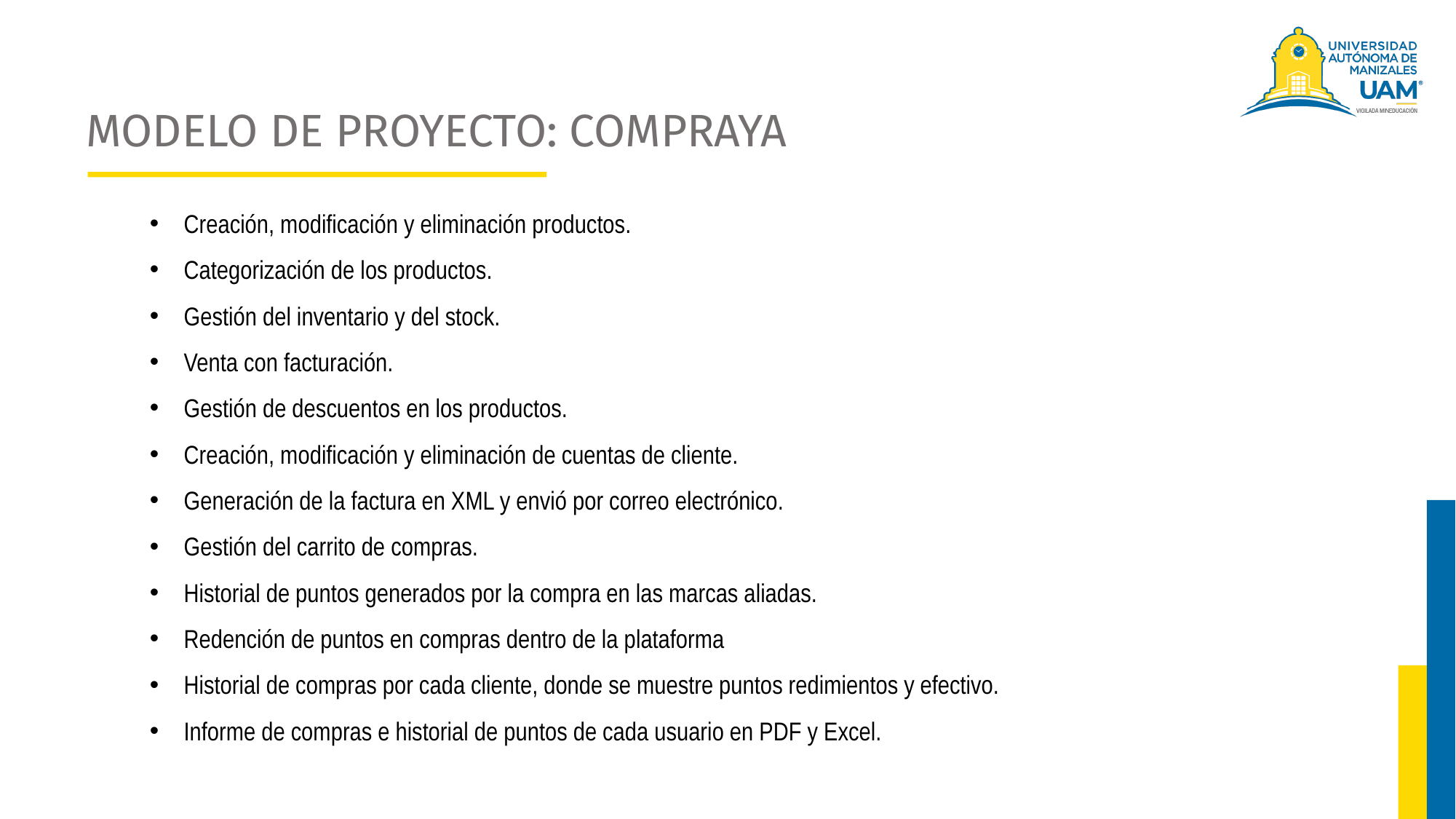

# MODELO DE PROYECTO: COMPRAYA

Creación, modificación y eliminación productos.
Categorización de los productos.
Gestión del inventario y del stock.
Venta con facturación.
Gestión de descuentos en los productos.
Creación, modificación y eliminación de cuentas de cliente.
Generación de la factura en XML y envió por correo electrónico.
Gestión del carrito de compras.
Historial de puntos generados por la compra en las marcas aliadas.
Redención de puntos en compras dentro de la plataforma
Historial de compras por cada cliente, donde se muestre puntos redimientos y efectivo.
Informe de compras e historial de puntos de cada usuario en PDF y Excel.